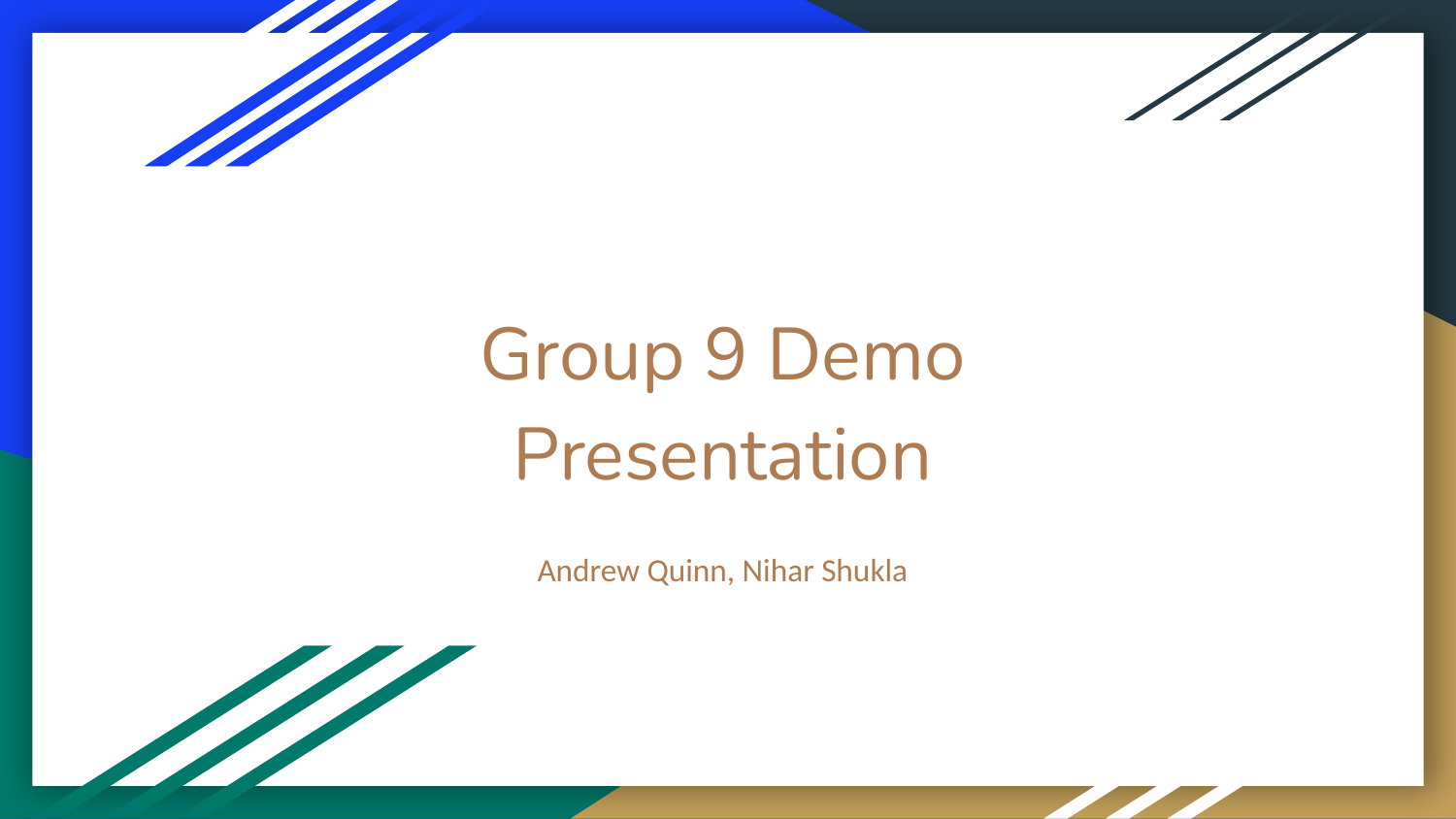

# Group 9 Demo Presentation
Andrew Quinn, Nihar Shukla